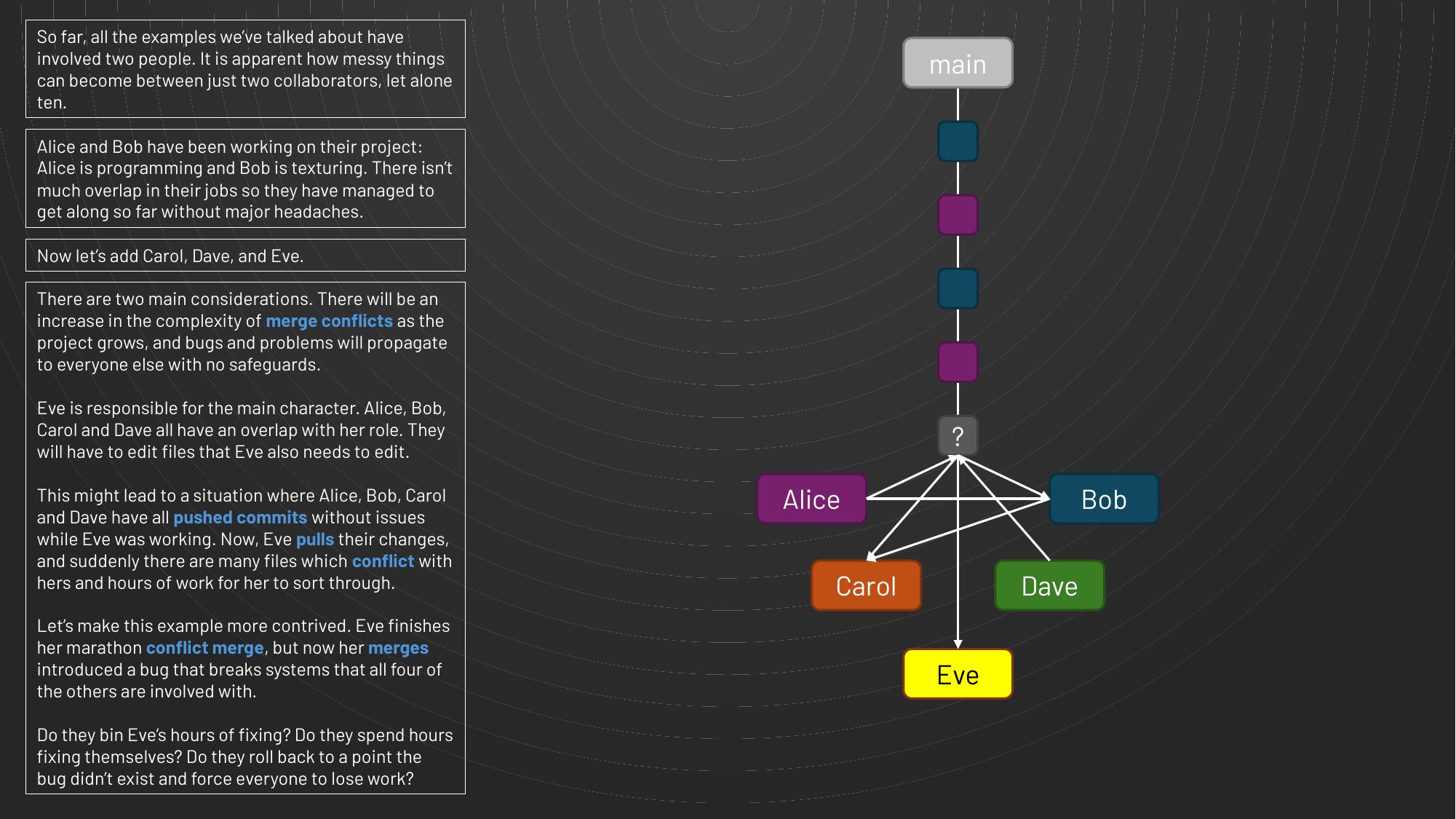

So far, all the examples we’ve talked about have involved two people. It is apparent how messy things can become between just two collaborators, let alone ten.
main

Alice and Bob have been working on their project: Alice is programming and Bob is texturing. There isn’t much overlap in their jobs so they have managed to get along so far without major headaches.

Now let’s add Carol, Dave, and Eve.

There are two main considerations. There will be an increase in the complexity of merge conflicts as the project grows, and bugs and problems will propagate to everyone else with no safeguards.

Eve is responsible for the main character. Alice, Bob, Carol and Dave all have an overlap with her role. They will have to edit files that Eve also needs to edit.

This might lead to a situation where Alice, Bob, Carol and Dave have all pushed commits without issues while Eve was working. Now, Eve pulls their changes, and suddenly there are many files which conflict with hers and hours of work for her to sort through.

Let’s make this example more contrived. Eve finishes her marathon conflict merge, but now her merges introduced a bug that breaks systems that all four of the others are involved with.

Do they bin Eve’s hours of fixing? Do they spend hours fixing themselves? Do they roll back to a point the bug didn’t exist and force everyone to lose work?

?
Alice
Bob
Carol
Dave
Eve